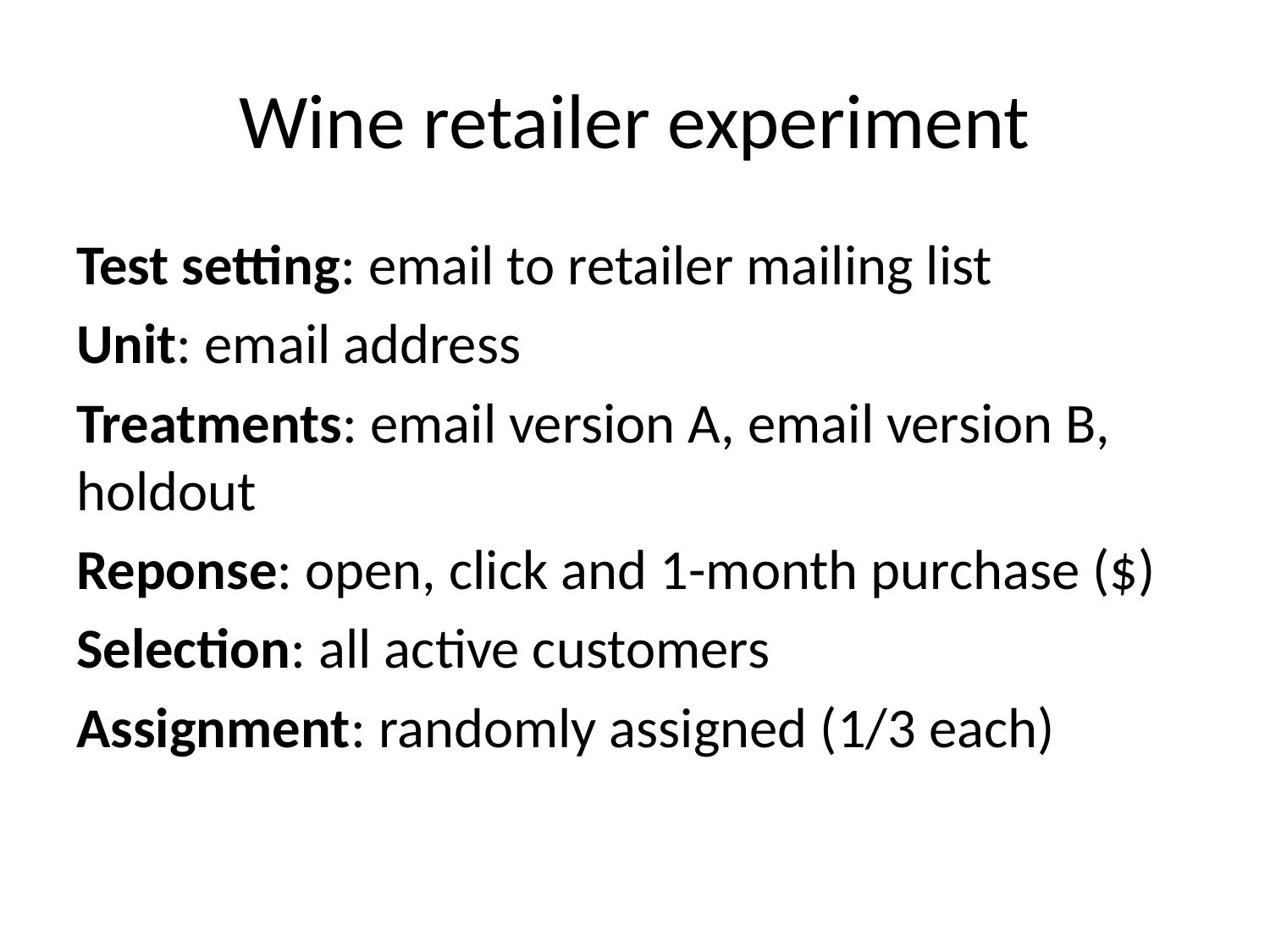

# Wine retailer experiment
Test setting: email to retailer mailing list
Unit: email address
Treatments: email version A, email version B, holdout
Reponse: open, click and 1-month purchase ($)
Selection: all active customers
Assignment: randomly assigned (1/3 each)